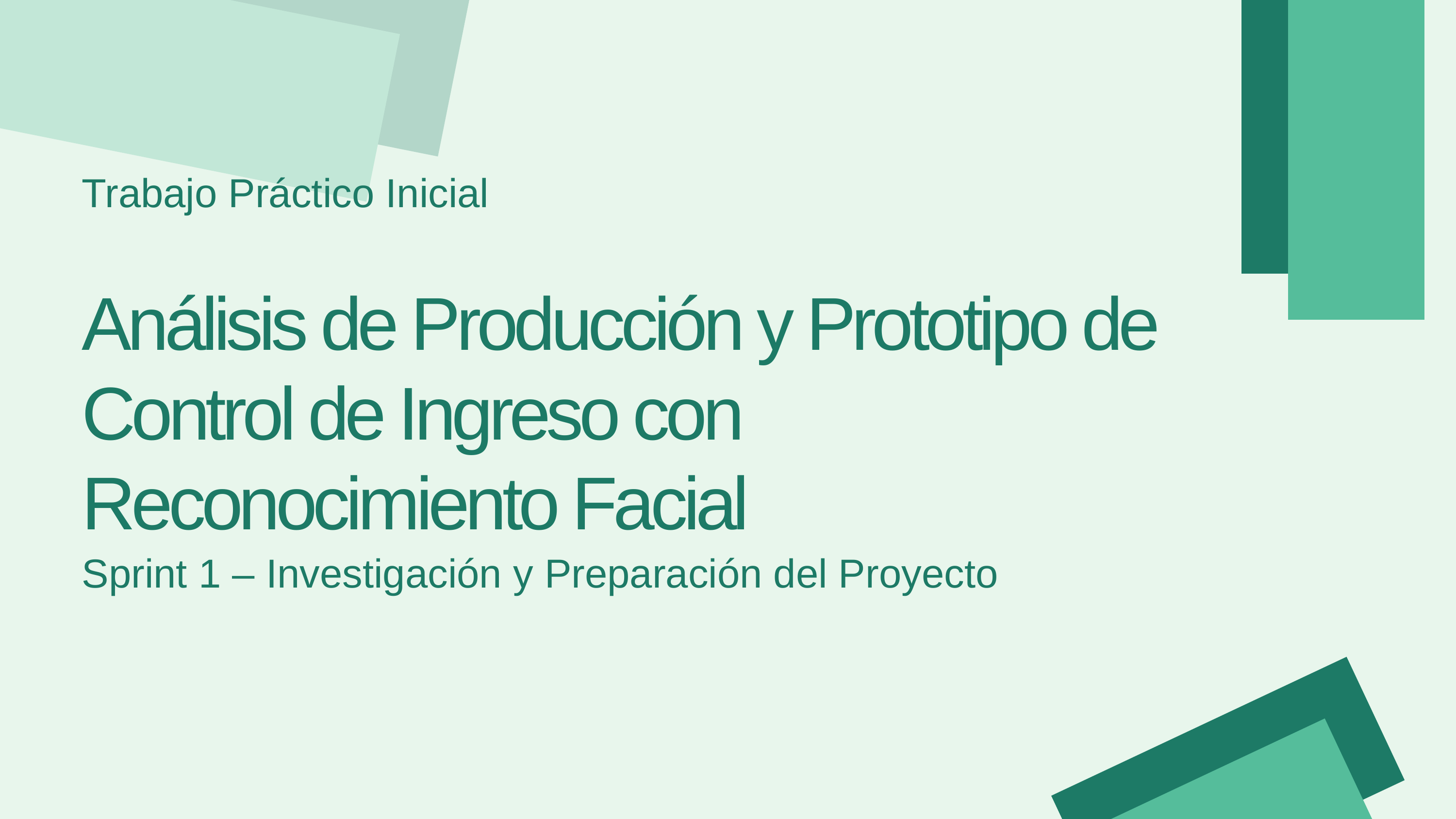

Trabajo Práctico Inicial

Análisis de Producción y Prototipo de Control de Ingreso con Reconocimiento Facial
Sprint 1 – Investigación y Preparación del Proyecto